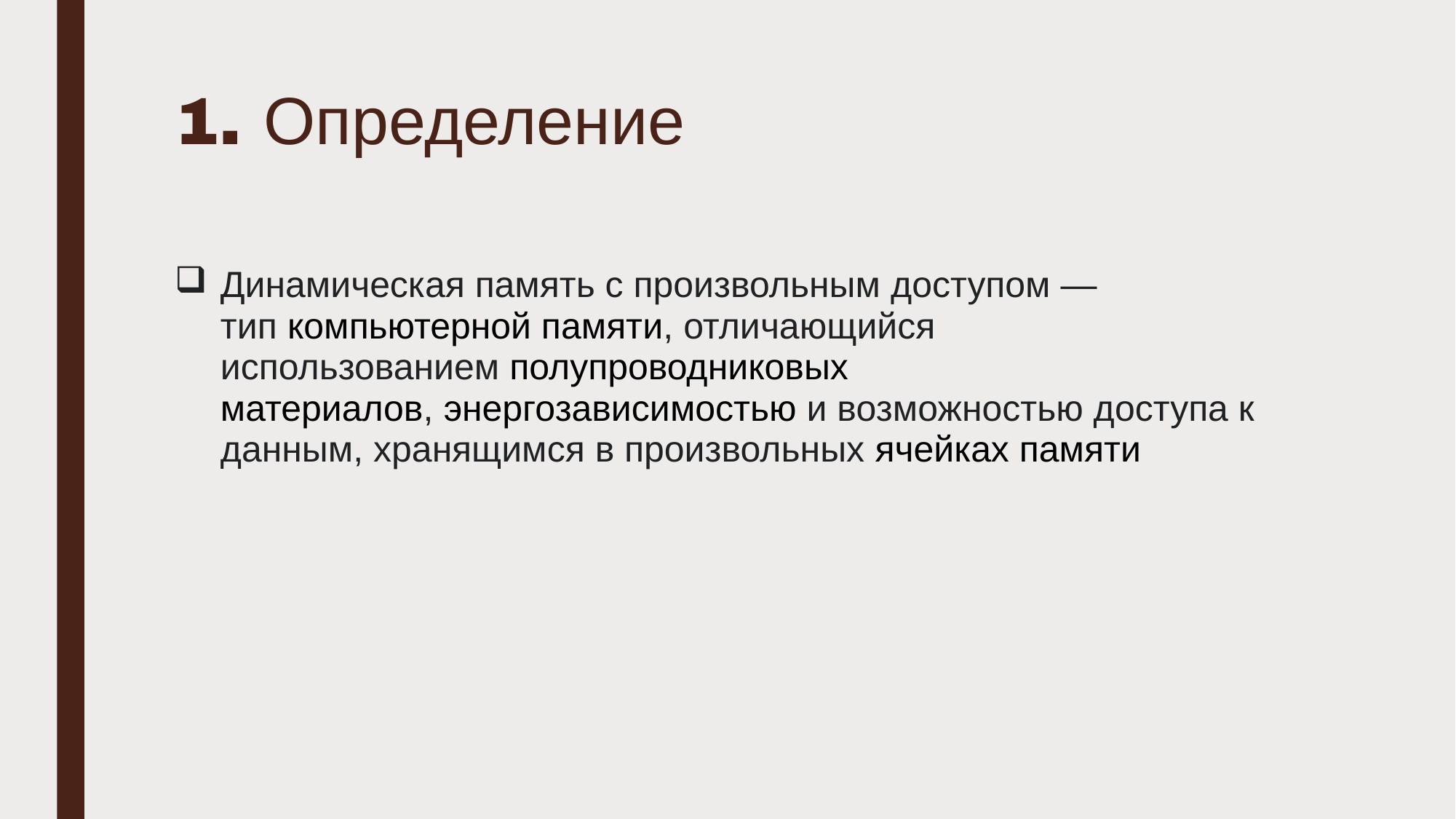

# 1. Определение
Динамическая память с произвольным доступом — тип компьютерной памяти, отличающийся использованием полупроводниковых материалов, энергозависимостью и возможностью доступа к данным, хранящимся в произвольных ячейках памяти